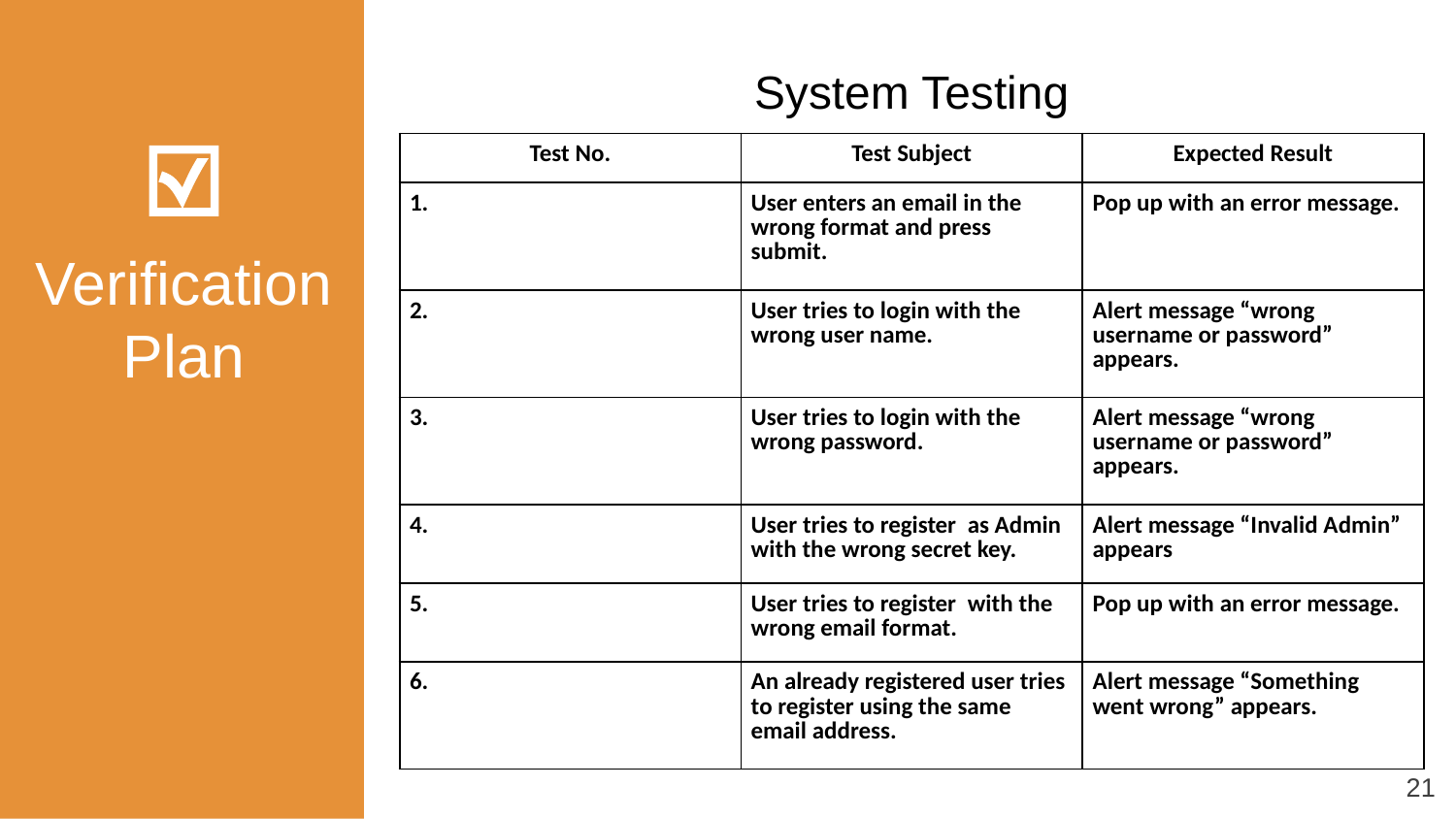

System Testing
| Test No. | Test Subject | Expected Result |
| --- | --- | --- |
| 1. | User enters an email in the wrong format and press submit. | Pop up with an error message. |
| 2. | User tries to login with the wrong user name. | Alert message “wrong username or password” appears. |
| 3. | User tries to login with the wrong password. | Alert message “wrong username or password” appears. |
| 4. | User tries to register as Admin with the wrong secret key. | Alert message “Invalid Admin” appears |
| 5. | User tries to register with the wrong email format. | Pop up with an error message. |
| 6. | An already registered user tries to register using the same email address. | Alert message “Something went wrong” appears. |

Verification Plan
21